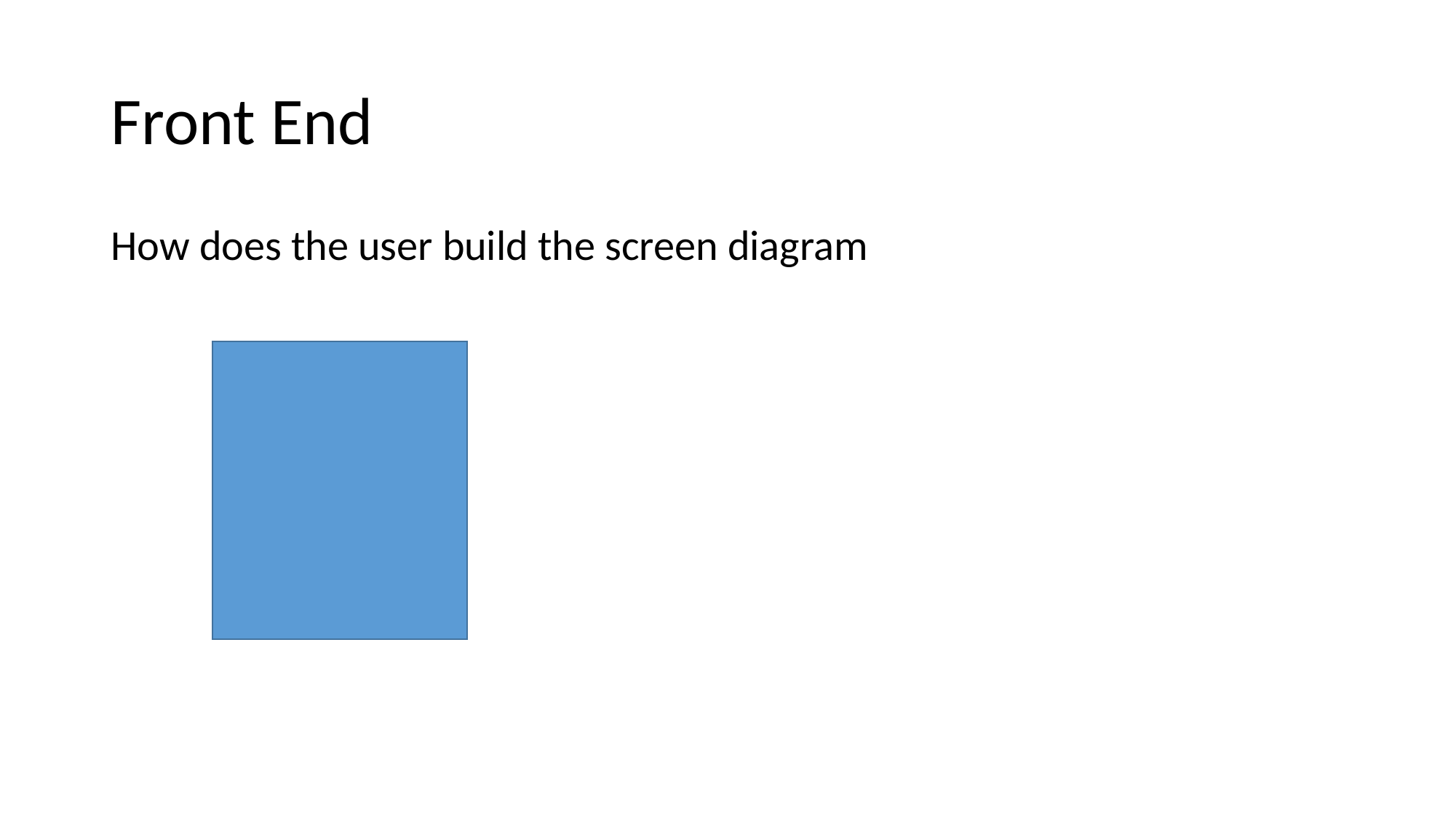

# Front End
How does the user build the screen diagram